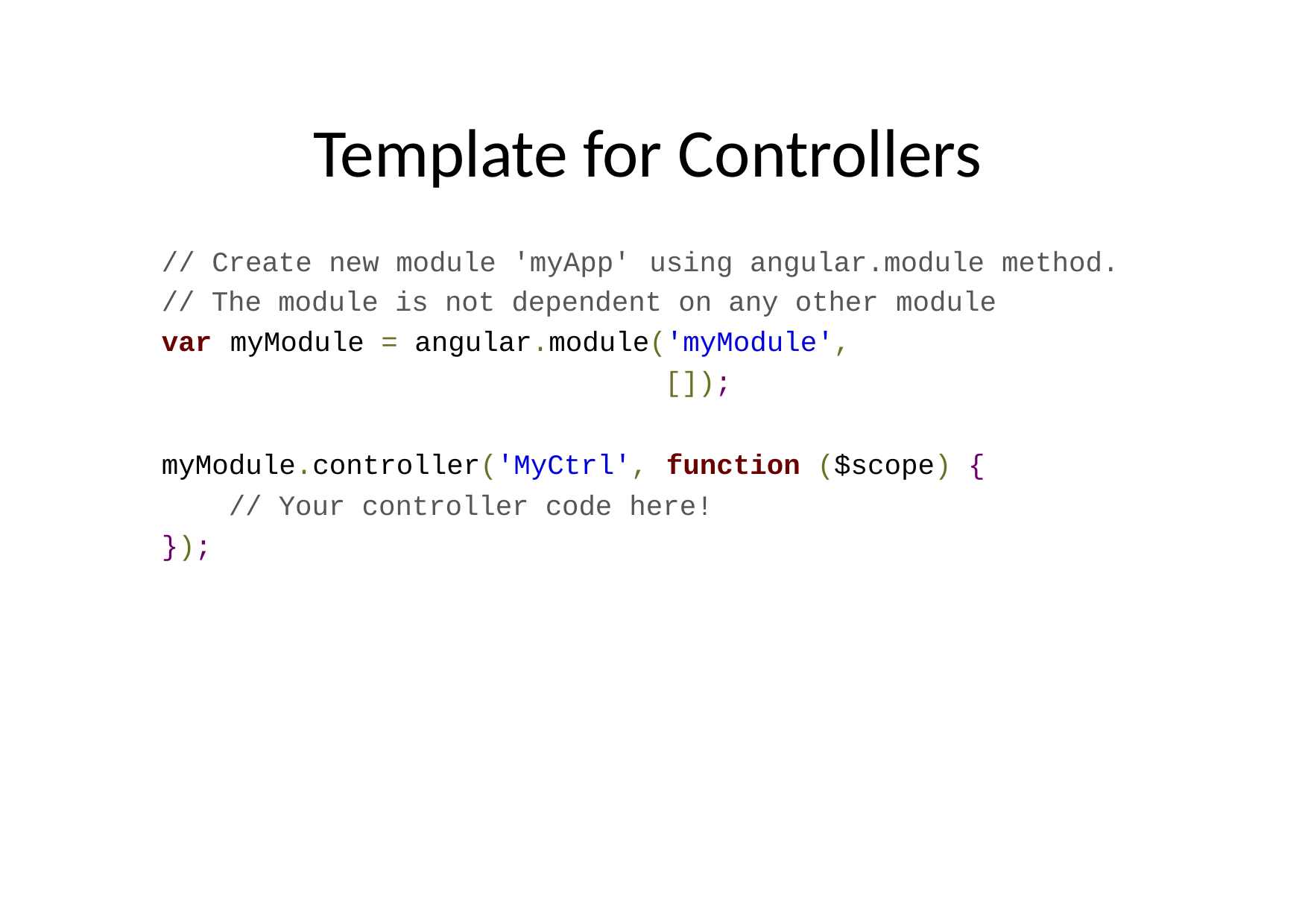

# Template for Controllers
// Create new module 'myApp'	using angular.module	method.
// The module is not dependent on any other module
var	myModule	=	angular.module('myModule',
[]);

myModule.controller('MyCtrl',	function	($scope)	{
// Your controller code here!
});